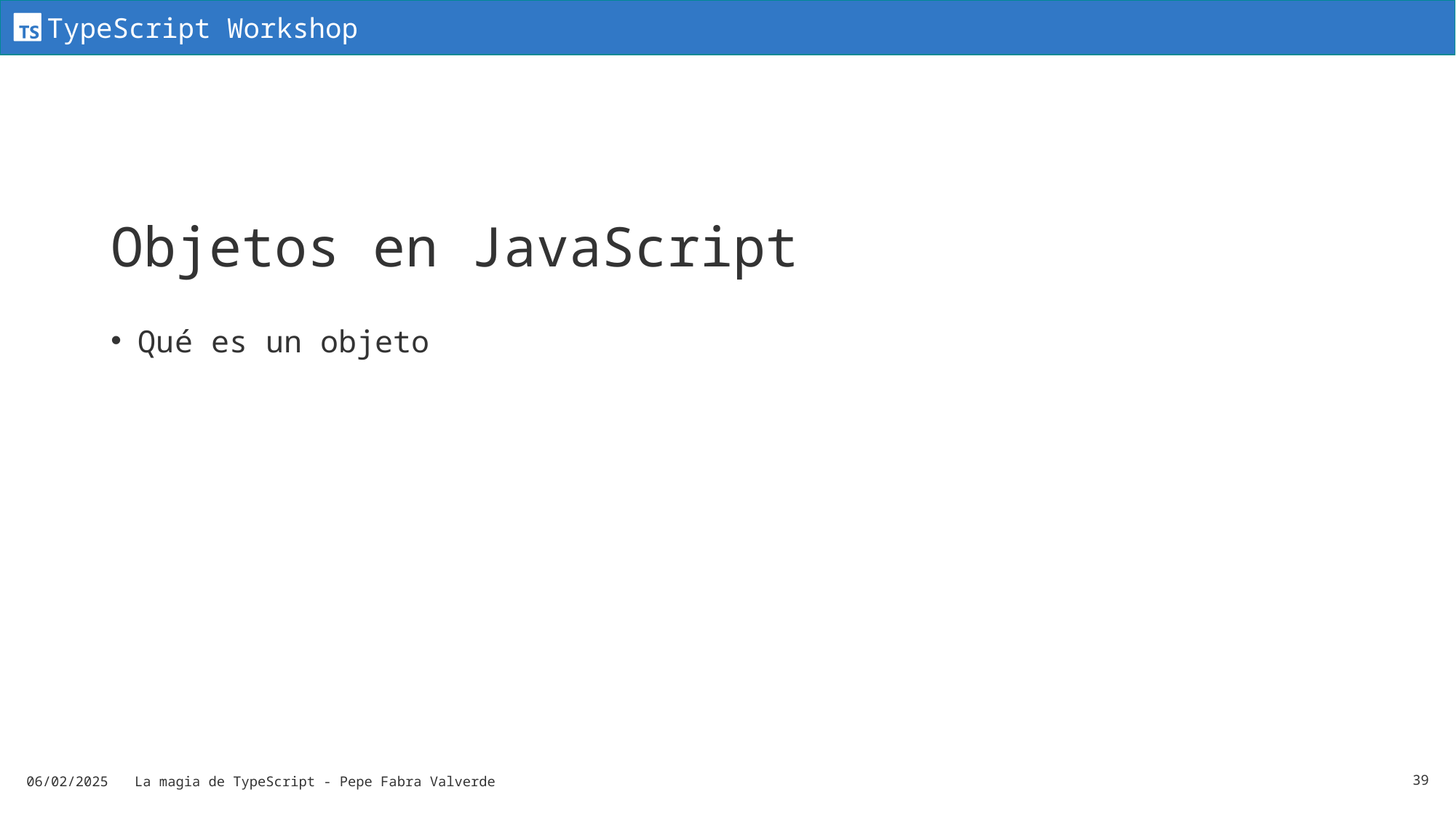

# Objetos en JavaScript
Qué es un objeto
06/02/2025
La magia de TypeScript - Pepe Fabra Valverde
39